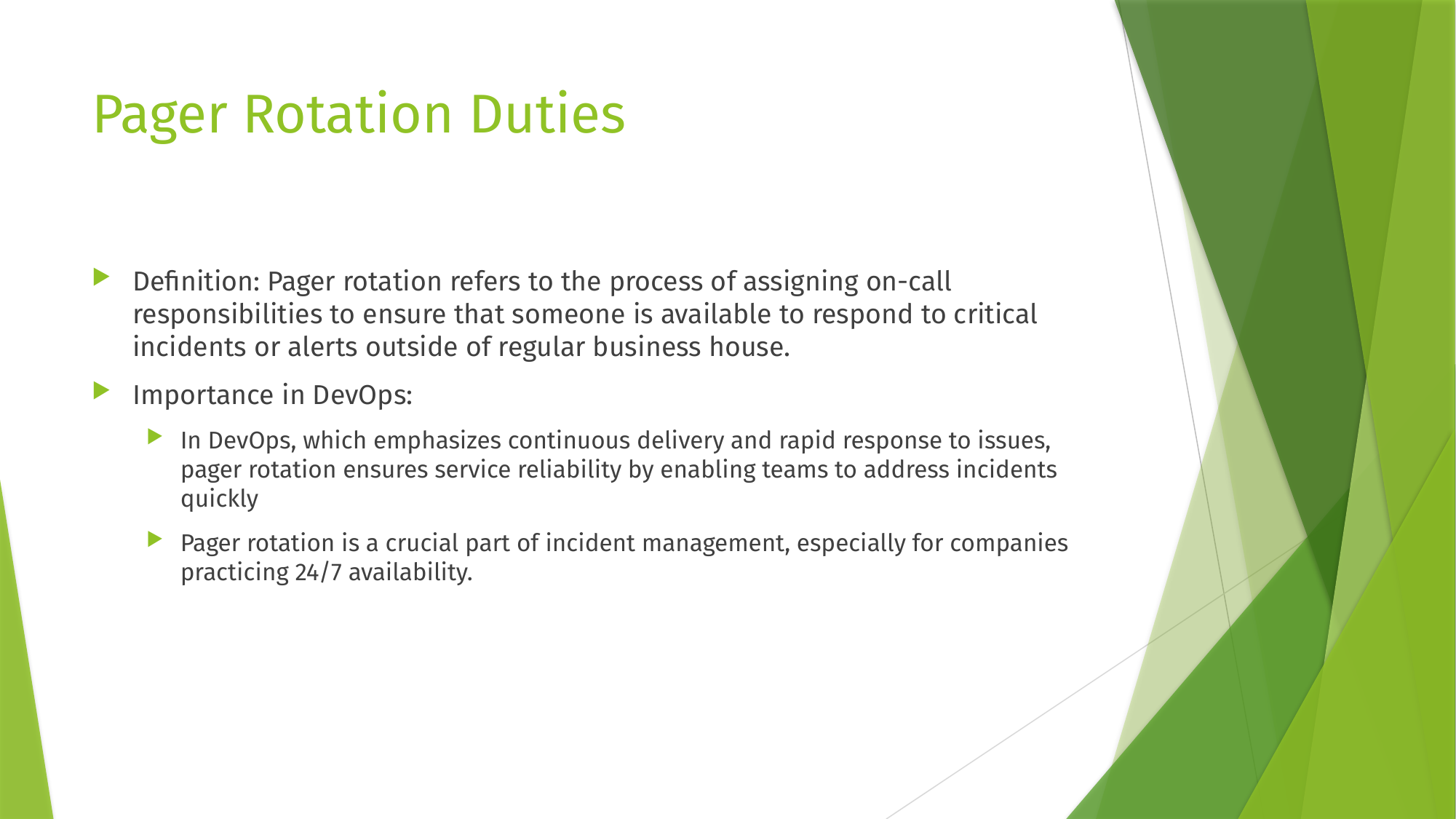

# Pager Rotation Duties
Definition: Pager rotation refers to the process of assigning on-call responsibilities to ensure that someone is available to respond to critical incidents or alerts outside of regular business house.
Importance in DevOps:
In DevOps, which emphasizes continuous delivery and rapid response to issues, pager rotation ensures service reliability by enabling teams to address incidents quickly
Pager rotation is a crucial part of incident management, especially for companies practicing 24/7 availability.